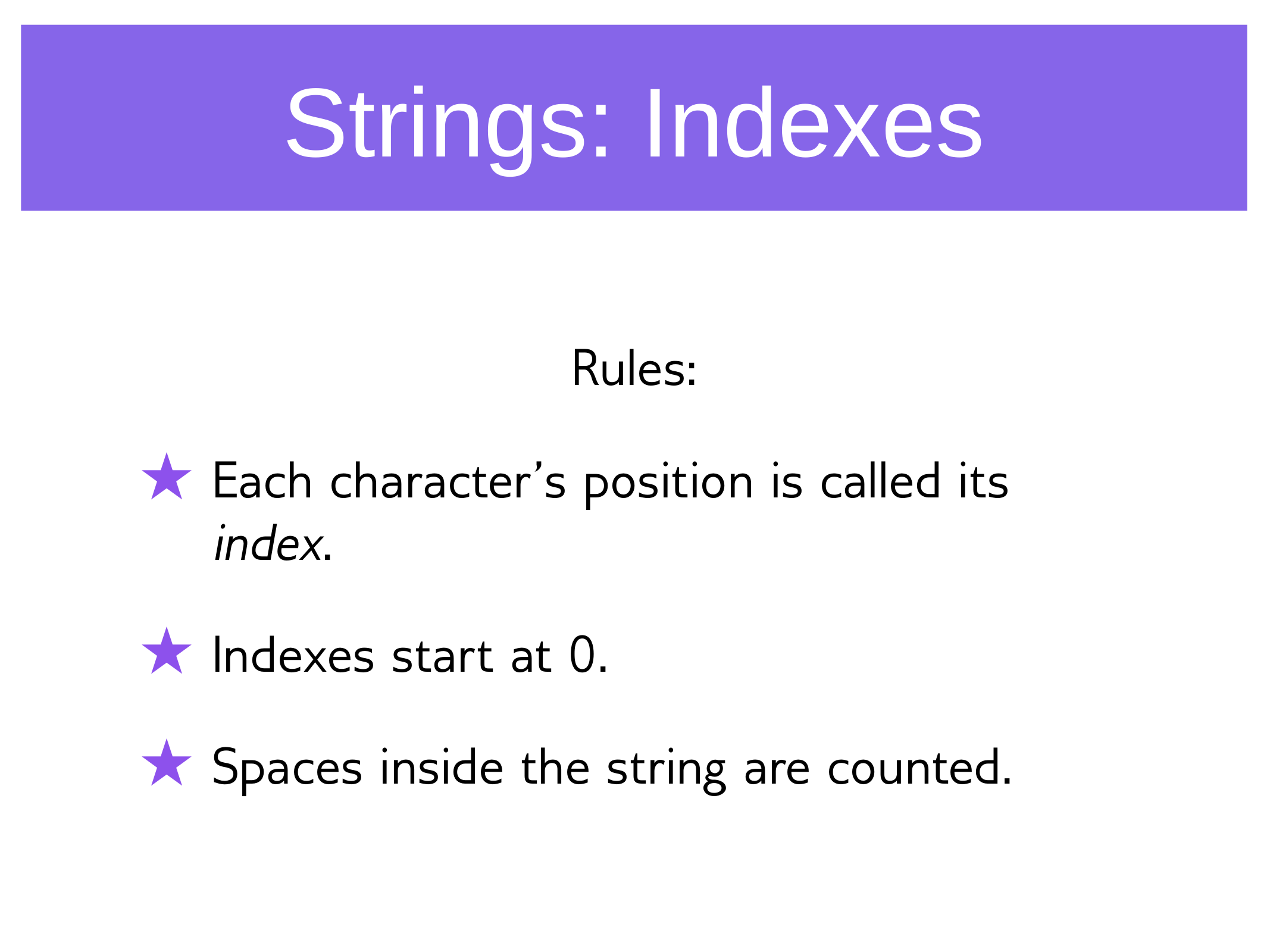

Strings: Indexes
Rules:
Each character’s position is called its index.
Indexes start at 0.
Spaces inside the string are counted.